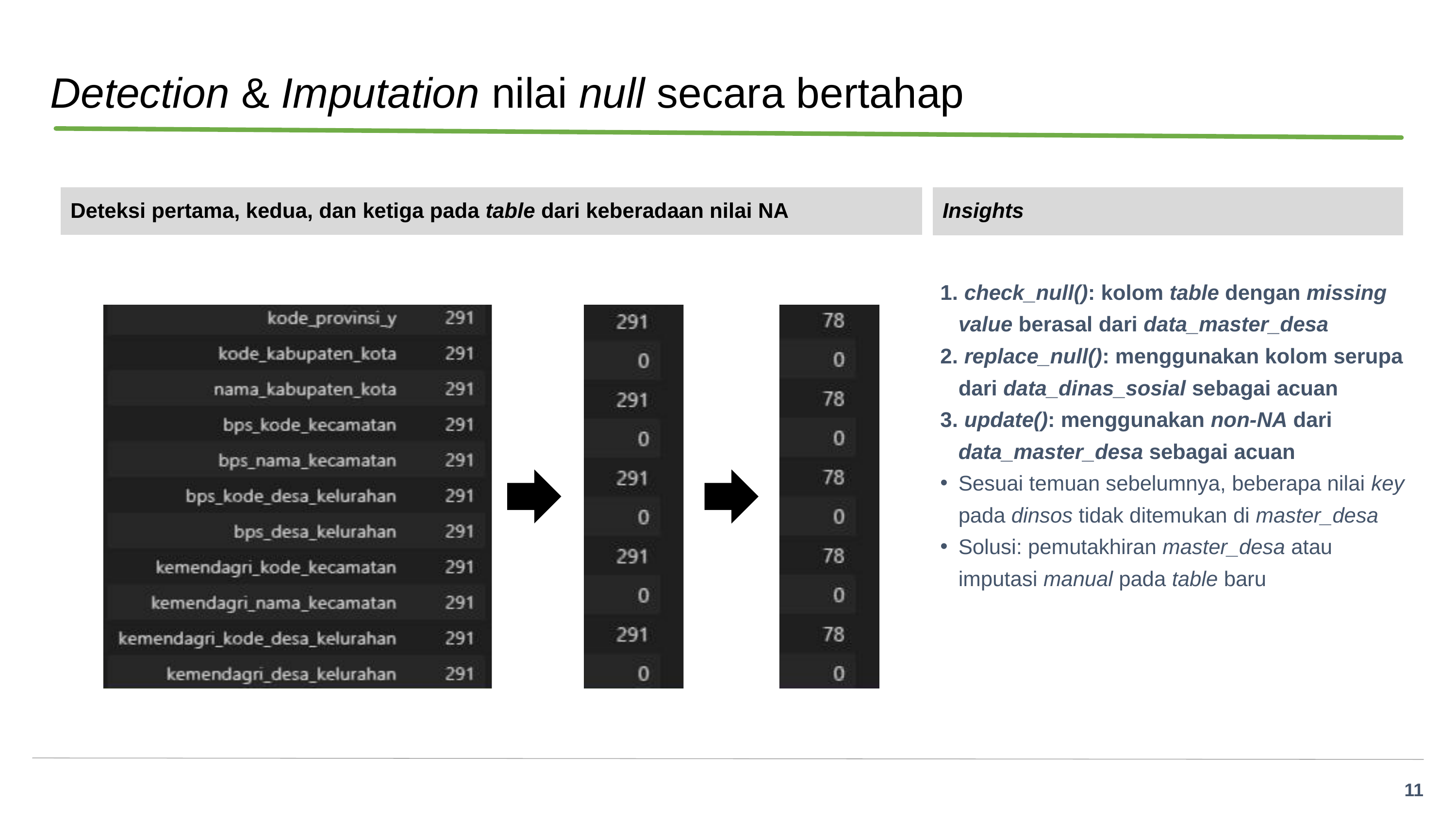

Detection & Imputation nilai null secara bertahap

 Deteksi pertama, kedua, dan ketiga pada table dari keberadaan nilai NA

 Insights
 check_null(): kolom table dengan missing value berasal dari data_master_desa
 replace_null(): menggunakan kolom serupa dari data_dinas_sosial sebagai acuan
 update(): menggunakan non-NA dari data_master_desa sebagai acuan
Sesuai temuan sebelumnya, beberapa nilai key pada dinsos tidak ditemukan di master_desa
Solusi: pemutakhiran master_desa atau imputasi manual pada table baru

11